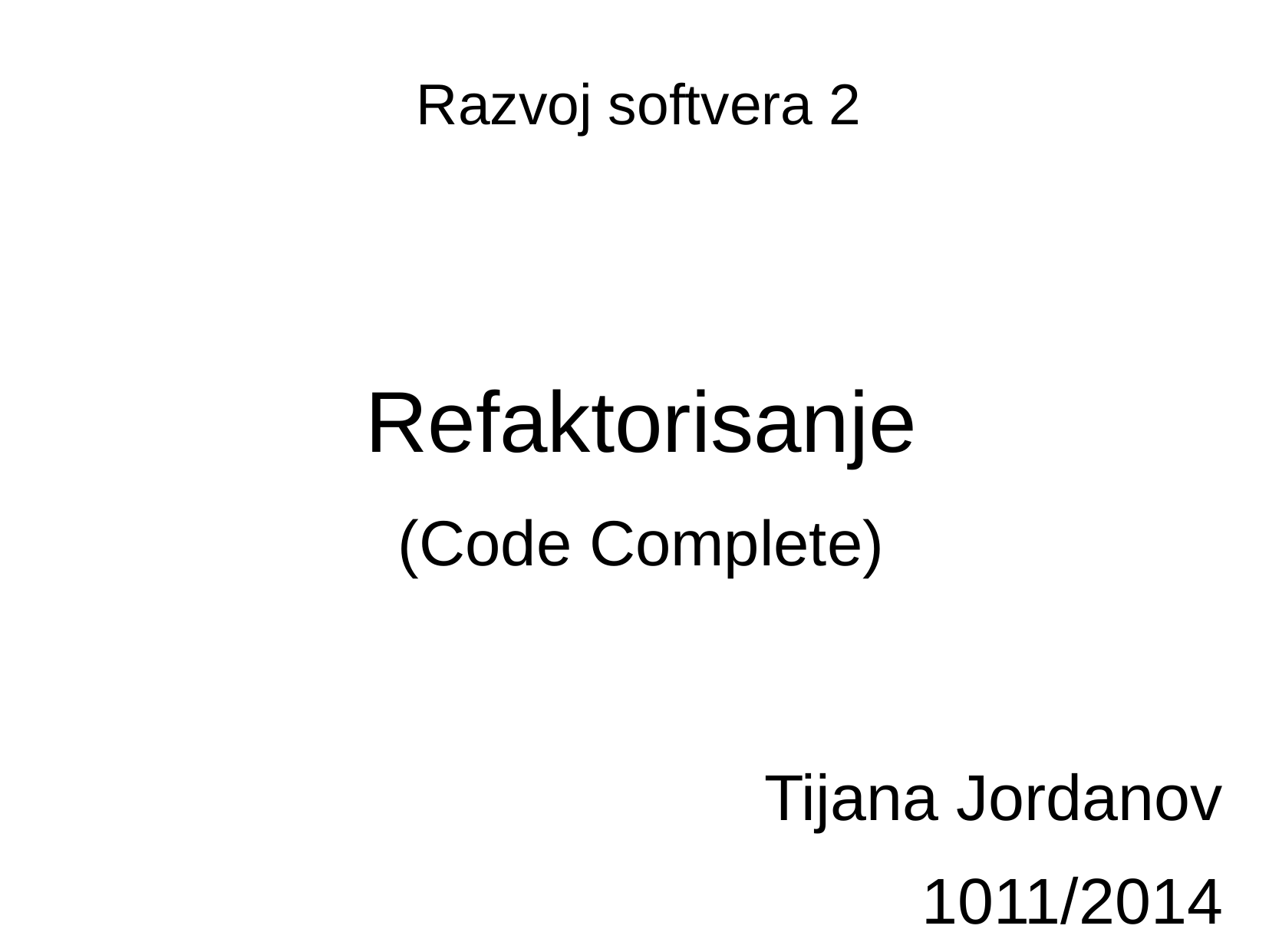

Razvoj softvera 2

Refaktorisanje
(Code Complete)

Tijana Jordanov
1011/2014